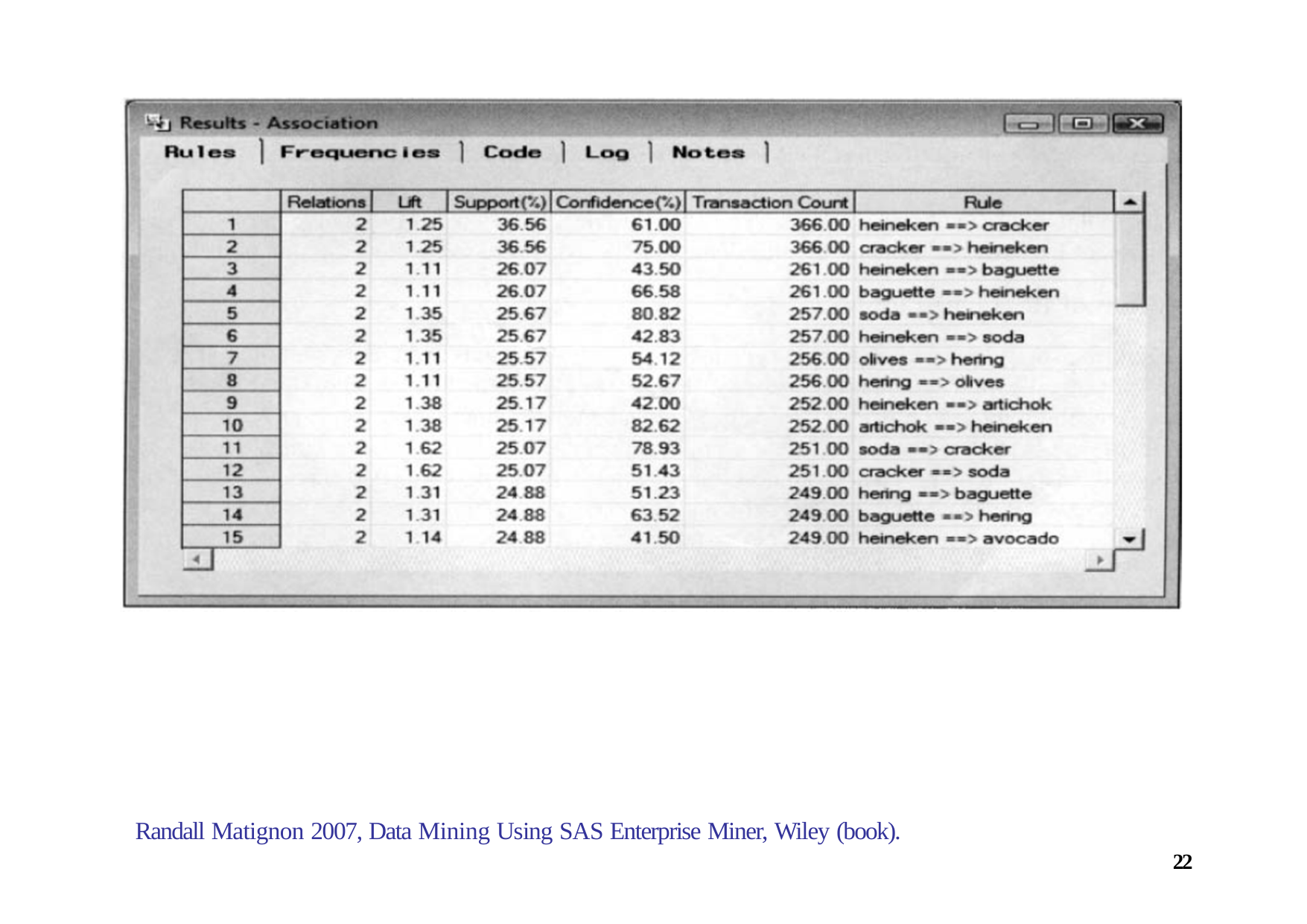

Randall Matignon 2007, Data Mining Using SAS Enterprise Miner, Wiley (book).
22